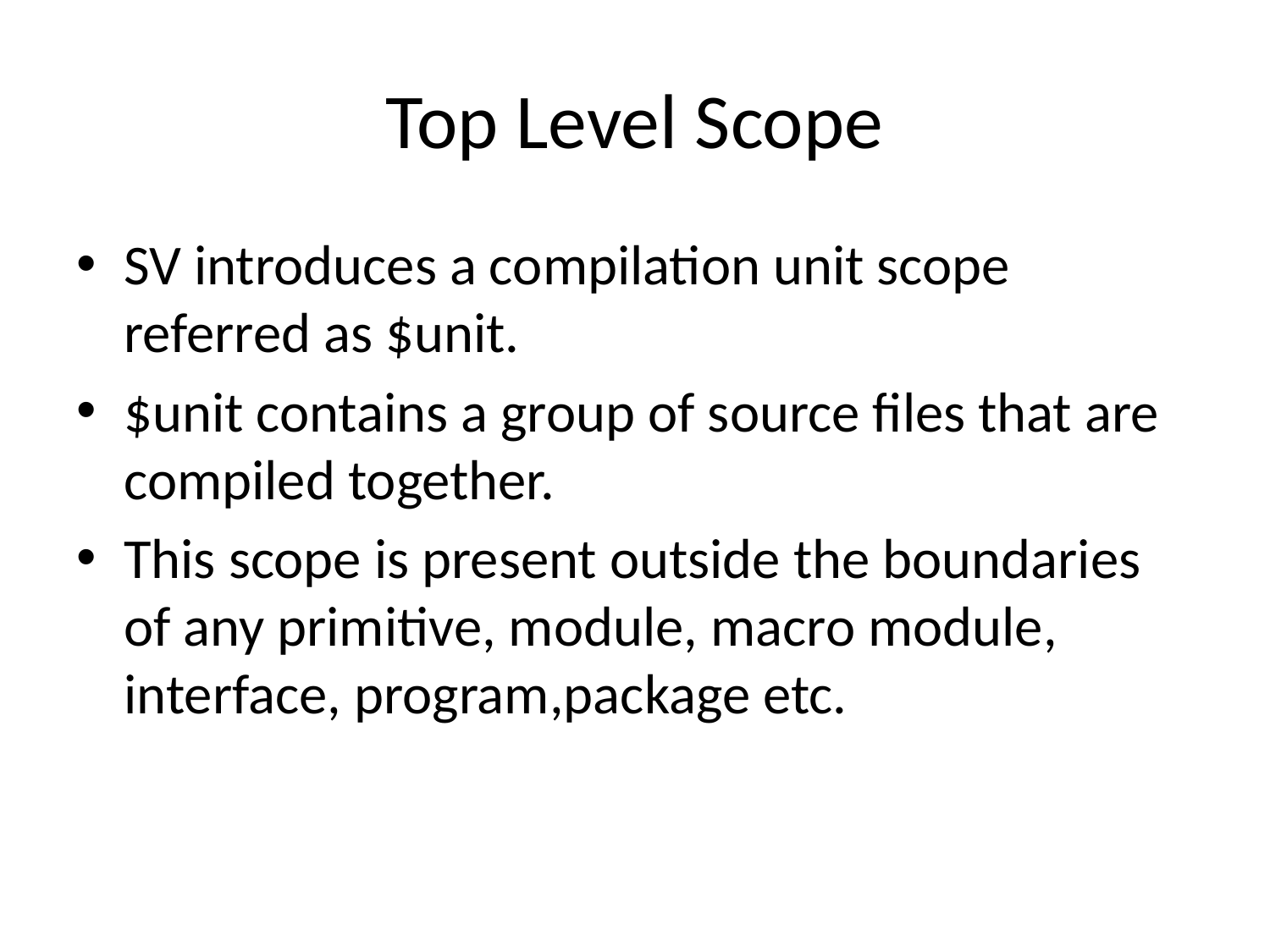

# Top Level Scope
SV introduces a compilation unit scope referred as $unit.
$unit contains a group of source files that are compiled together.
This scope is present outside the boundaries of any primitive, module, macro module, interface, program,package etc.